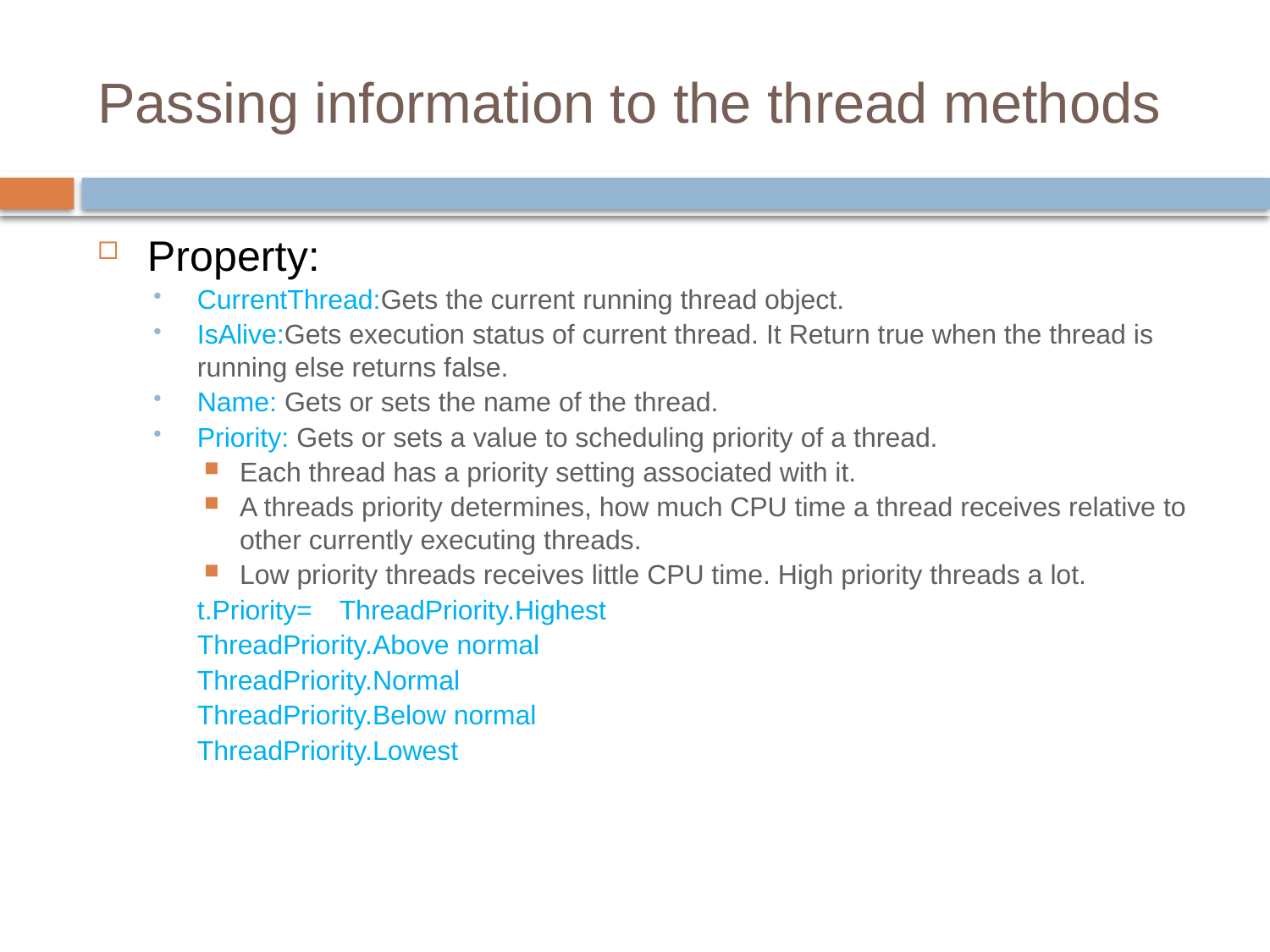

# Passing information to the thread methods
Property:
CurrentThread:Gets the current running thread object.
IsAlive:Gets execution status of current thread. It Return true when the thread is running else returns false.
Name: Gets or sets the name of the thread.
Priority: Gets or sets a value to scheduling priority of a thread.
Each thread has a priority setting associated with it.
A threads priority determines, how much CPU time a thread receives relative to other currently executing threads.
Low priority threads receives little CPU time. High priority threads a lot.
		t.Priority=	ThreadPriority.Highest
			ThreadPriority.Above normal
			ThreadPriority.Normal
			ThreadPriority.Below normal
			ThreadPriority.Lowest